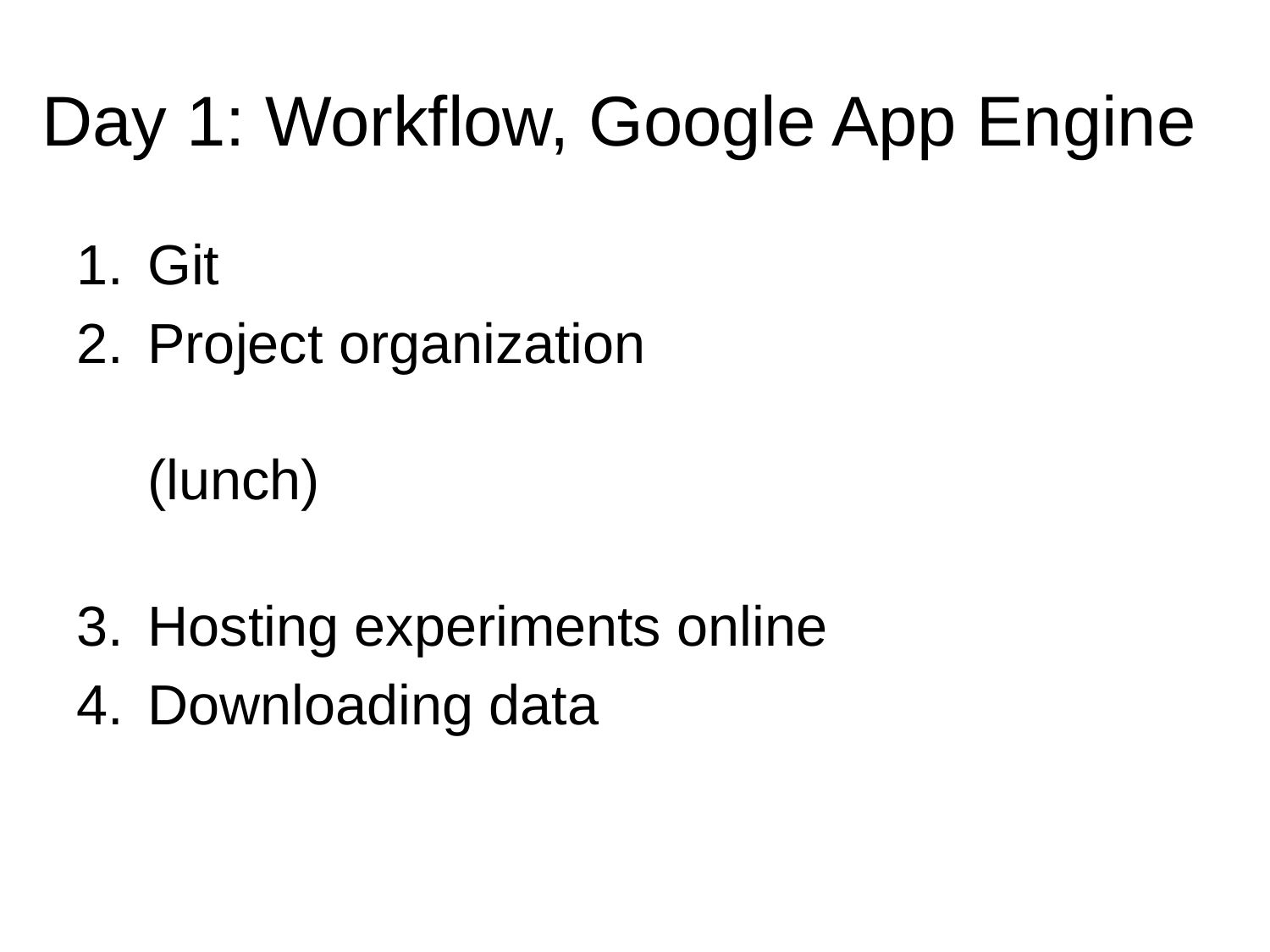

# Day 1: Workflow, Google App Engine
Git
Project organization
(lunch)
Hosting experiments online
Downloading data